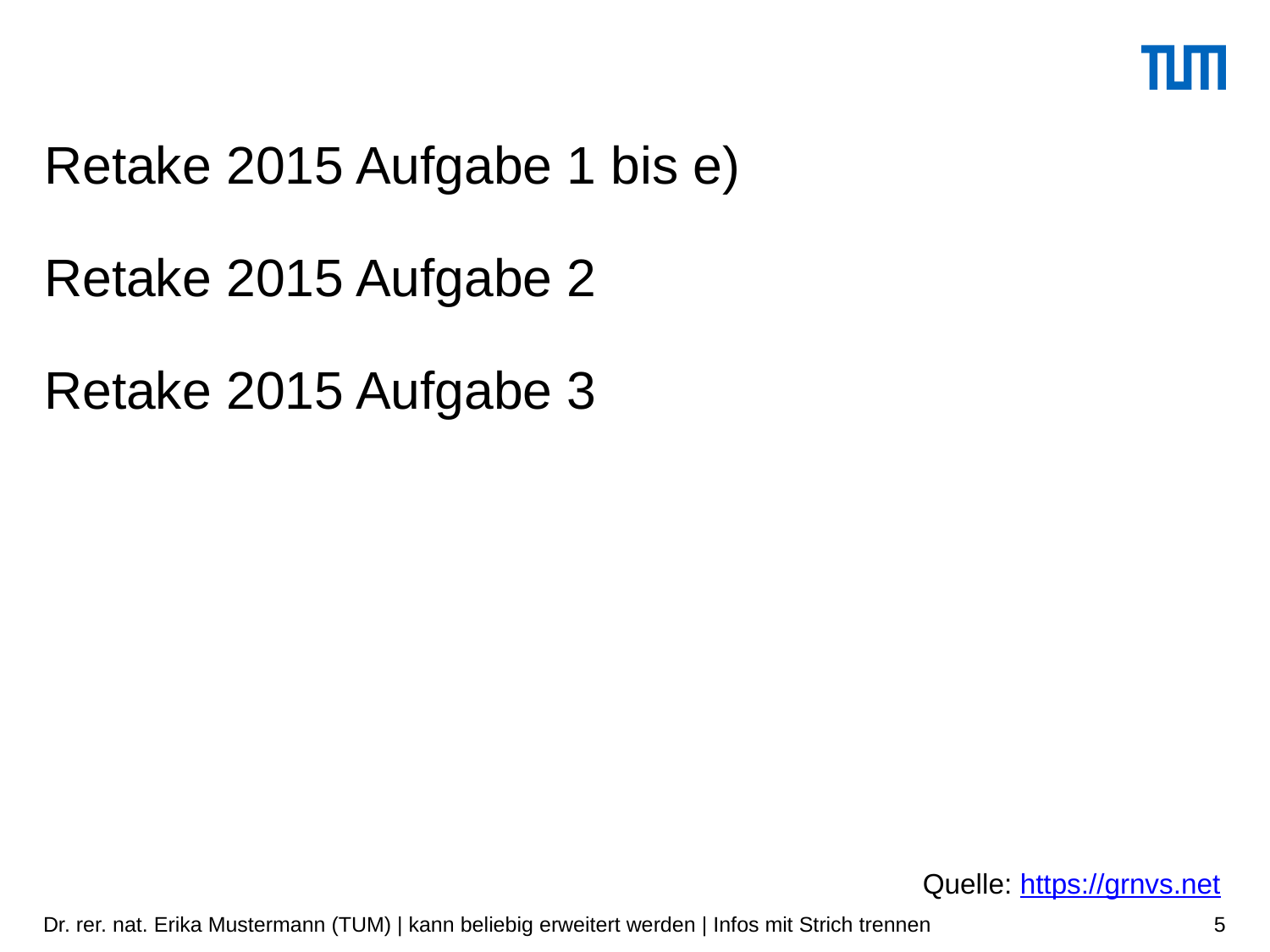

# Retake 2015 Aufgabe 1 bis e) Retake 2015 Aufgabe 2 Retake 2015 Aufgabe 3
Quelle: https://grnvs.net
Dr. rer. nat. Erika Mustermann (TUM) | kann beliebig erweitert werden | Infos mit Strich trennen
5